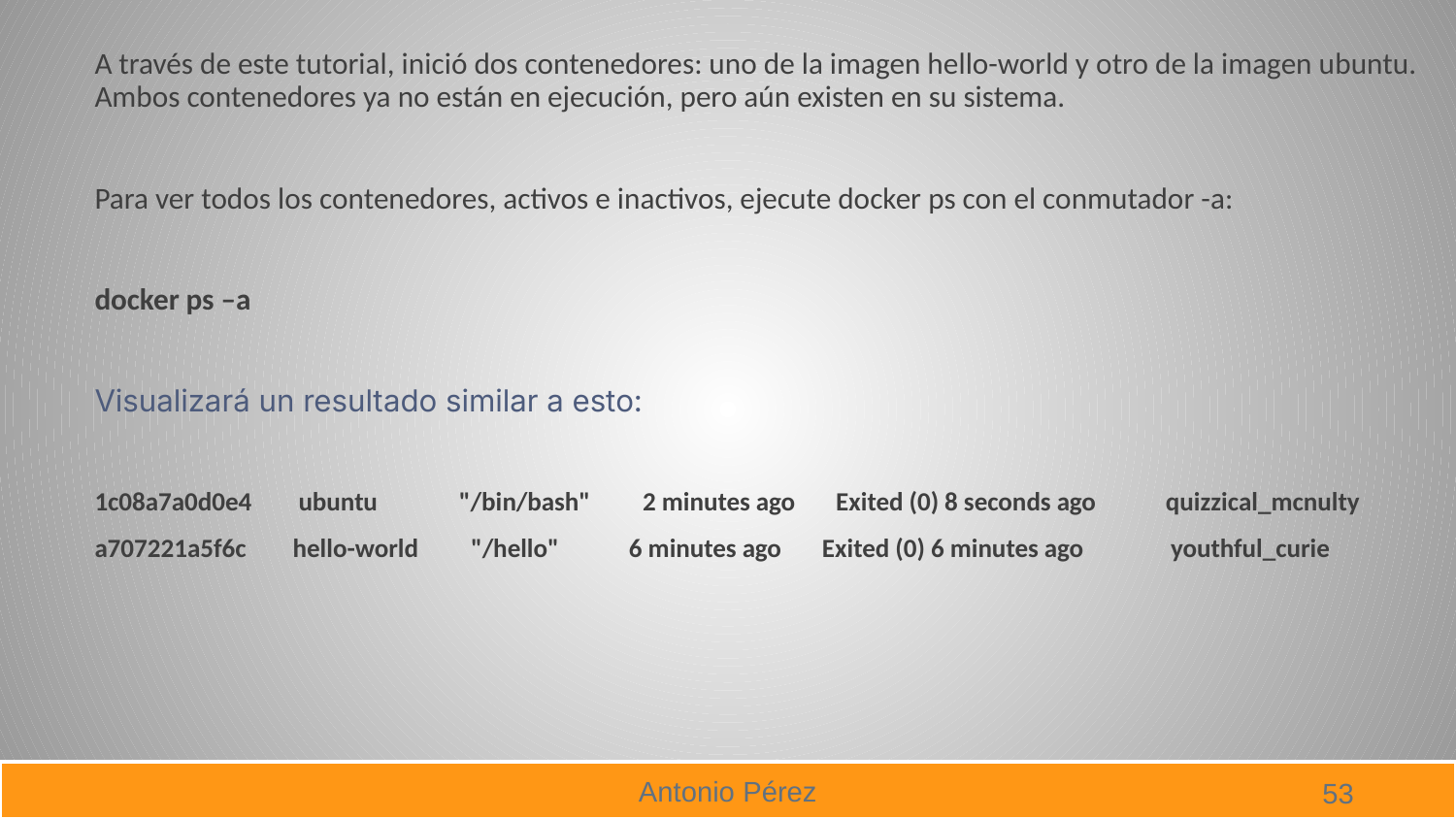

A través de este tutorial, inició dos contenedores: uno de la imagen hello-world y otro de la imagen ubuntu. Ambos contenedores ya no están en ejecución, pero aún existen en su sistema.

Para ver todos los contenedores, activos e inactivos, ejecute docker ps con el conmutador -a:

docker ps –a

Visualizará un resultado similar a esto:

1c08a7a0d0e4        ubuntu              "/bin/bash"         2 minutes ago       Exited (0) 8 seconds ago            quizzical_mcnulty
a707221a5f6c        hello-world         "/hello"            6 minutes ago       Exited (0) 6 minutes ago               youthful_curie